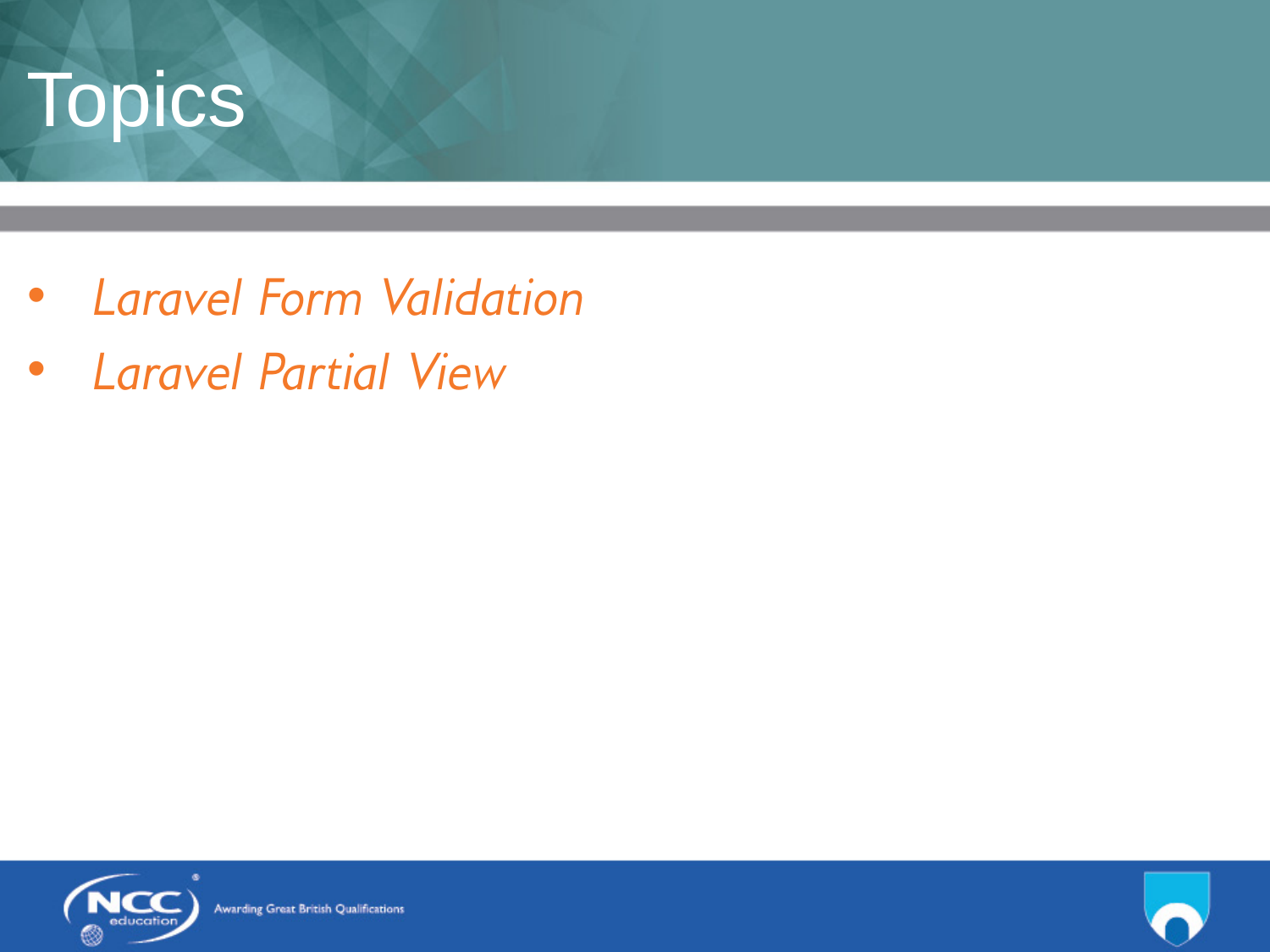

# Topics
Laravel Form Validation
Laravel Partial View